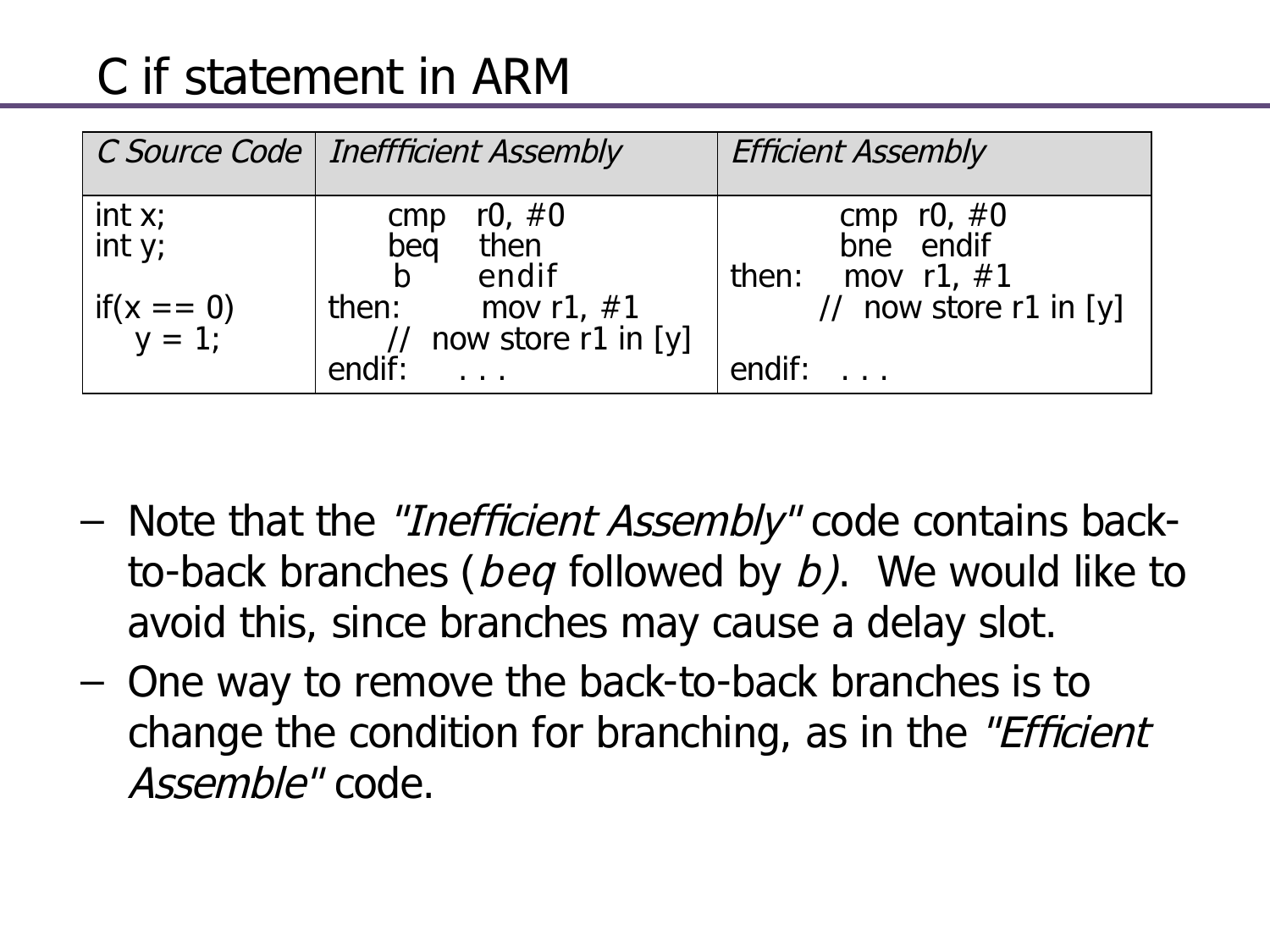

# C if statement in ARM
| C Source Code | Ineffficient Assembly | Efficient Assembly |
| --- | --- | --- |
| int x; int y; if(x == 0) y = 1; | cmp r0, #0 beq then b endif then: mov r1, #1 // now store r1 in [y] endif: . . . | cmp r0, #0 bne endif then: mov r1, #1 // now store r1 in [y] endif: . . . |

Note that the "Inefficient Assembly" code contains back-to-back branches (beq followed by b).  We would like to avoid this, since branches may cause a delay slot.
One way to remove the back-to-back branches is to change the condition for branching, as in the "Efficient Assemble" code.